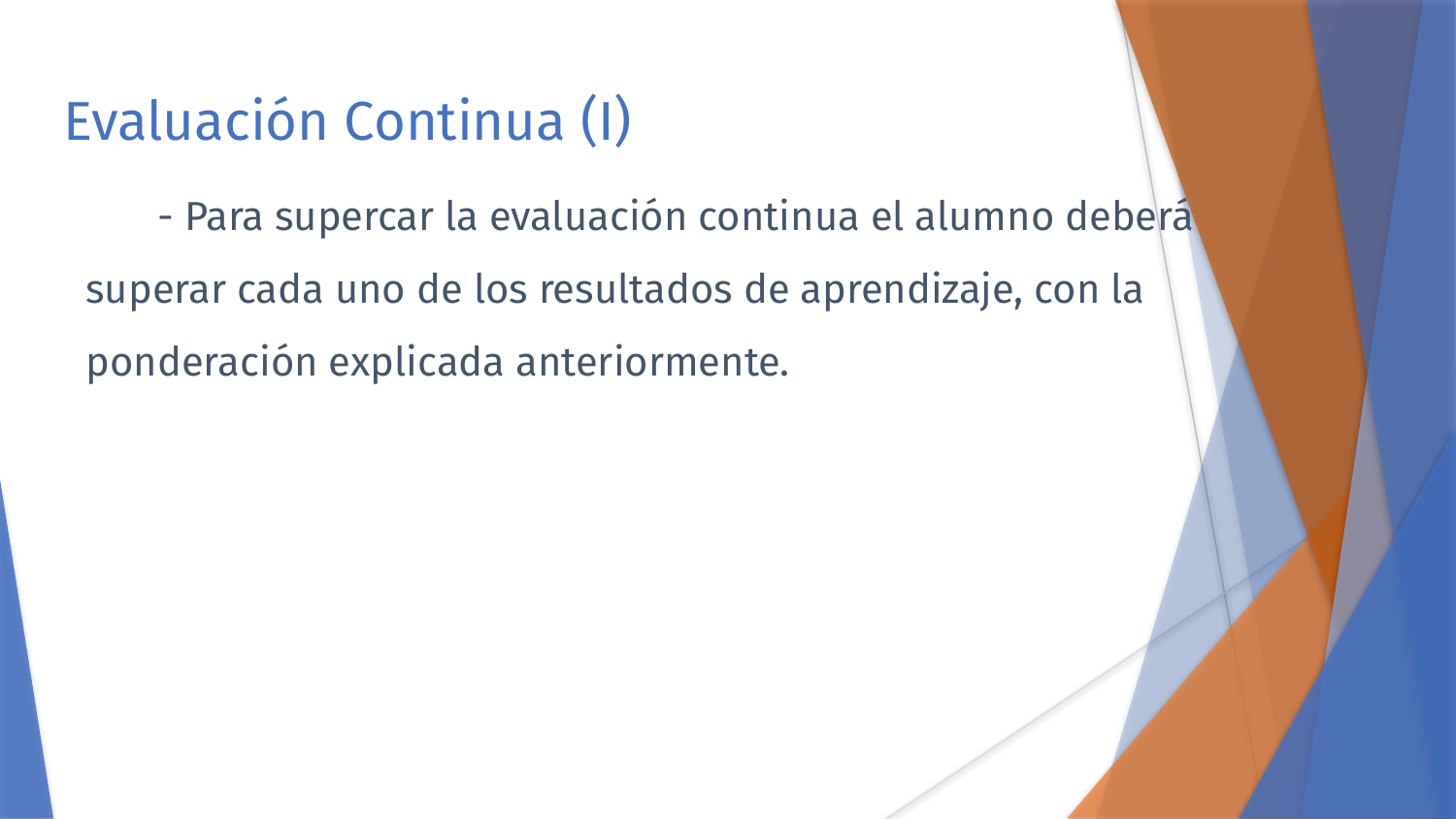

Evaluación Continua (I)
- Para supercar la evaluación continua el alumno deberá superar cada uno de los resultados de aprendizaje, con la ponderación explicada anteriormente.